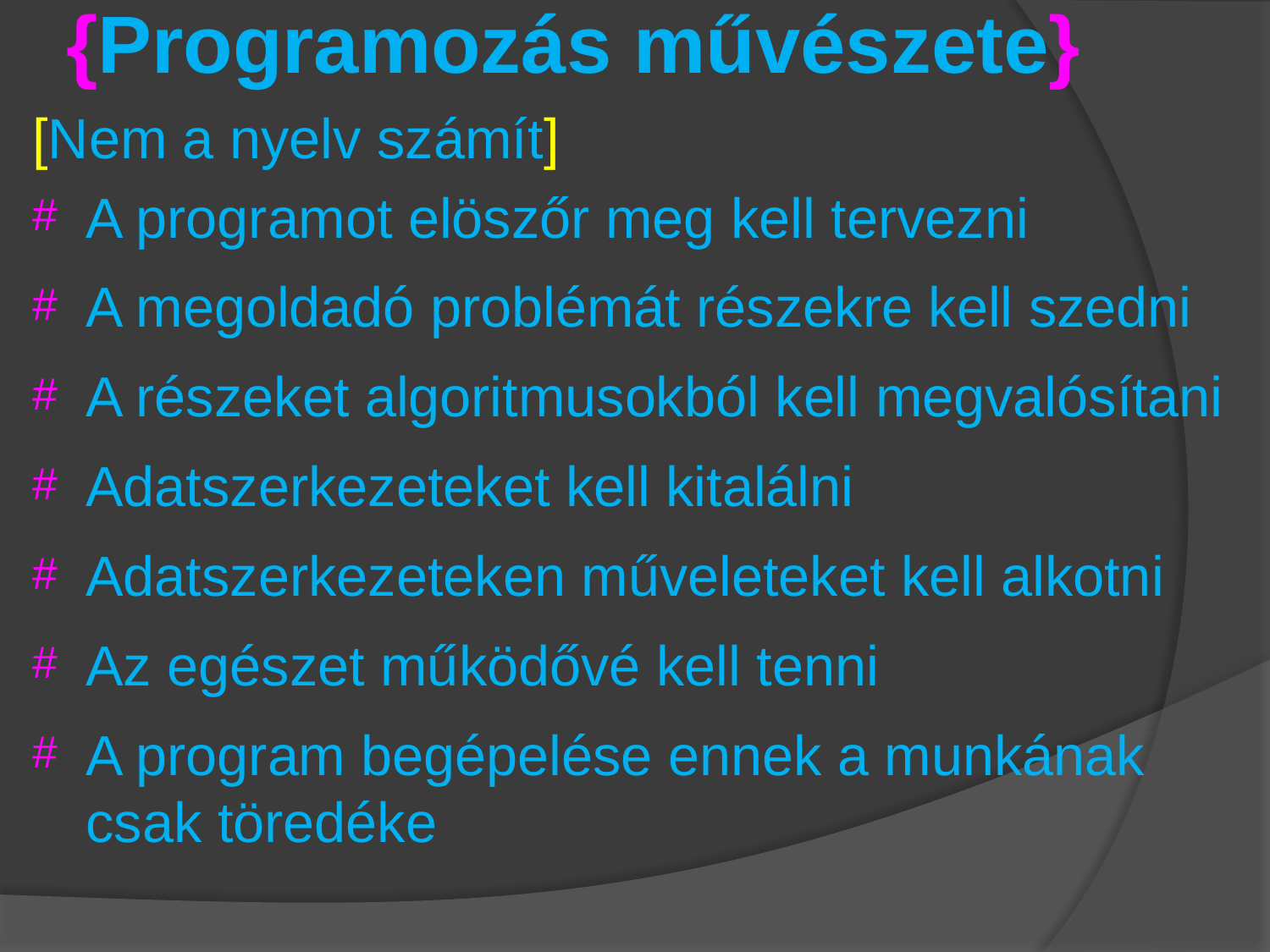

# {Programozás művészete}
[Nem a nyelv számít]
A programot elöszőr meg kell tervezni
A megoldadó problémát részekre kell szedni
A részeket algoritmusokból kell megvalósítani
Adatszerkezeteket kell kitalálni
Adatszerkezeteken műveleteket kell alkotni
Az egészet működővé kell tenni
A program begépelése ennek a munkának csak töredéke